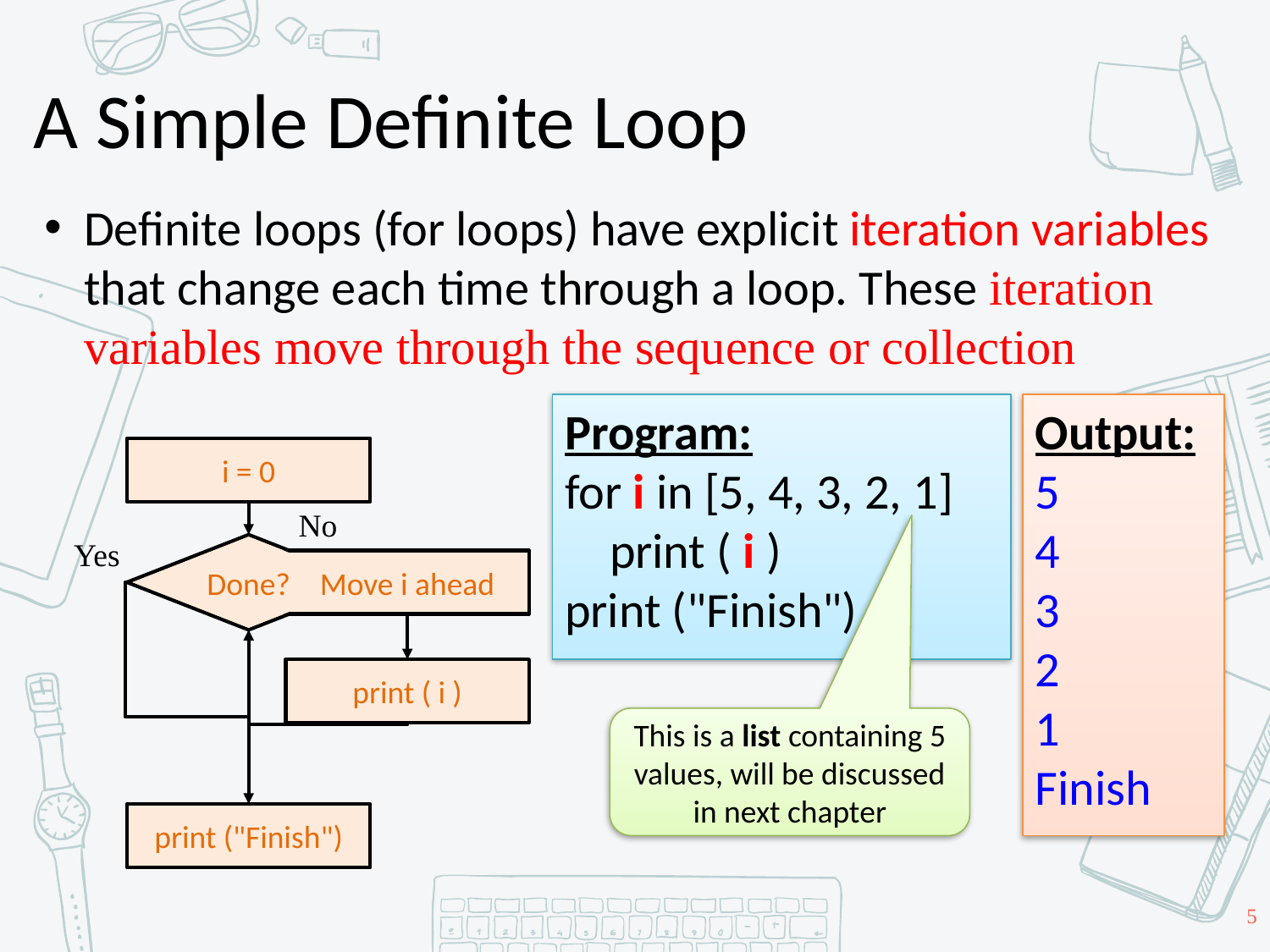

# A Simple Definite Loop
Definite loops (for loops) have explicit iteration variables that change each time through a loop. These iteration variables move through the sequence or collection
Program:
for i in [5, 4, 3, 2, 1]
    print ( i )
print ("Finish")
Output:
5
4
3
2
1
Finish
i = 0
No
Yes

Done?
Move I ahead
Move i ahead
print ( i )
This is a list containing 5 values, will be discussed in next chapter
print ("Finish")
5